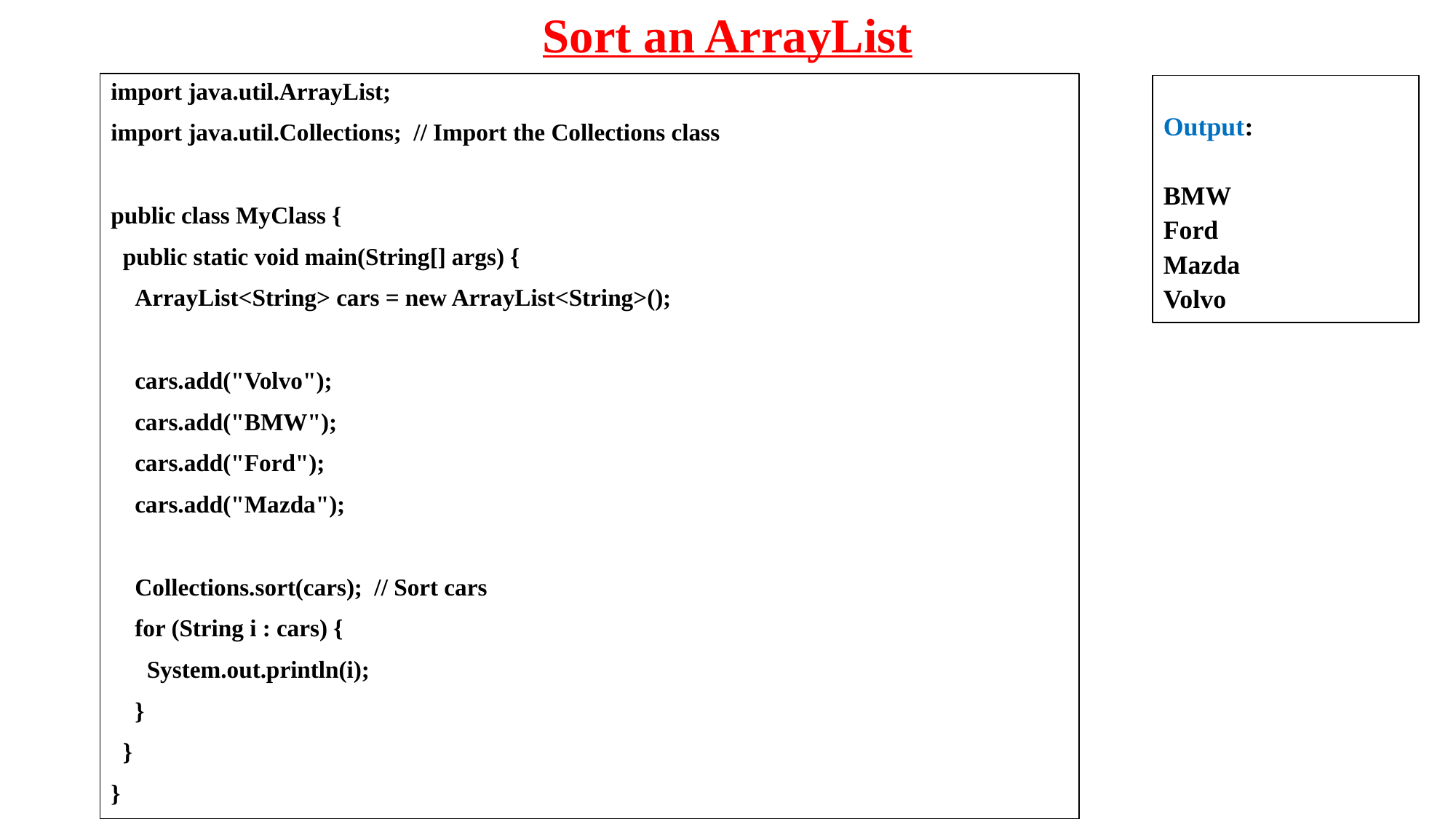

# Sort an ArrayList
import java.util.ArrayList;
import java.util.Collections;  // Import the Collections class

public class MyClass {
  public static void main(String[] args) {
    ArrayList<String> cars = new ArrayList<String>();

    cars.add("Volvo");
    cars.add("BMW");
    cars.add("Ford");
    cars.add("Mazda");

    Collections.sort(cars);  // Sort cars
    for (String i : cars) {
      System.out.println(i);
    }
  }
}

Output:

BMW
Ford
Mazda
Volvo